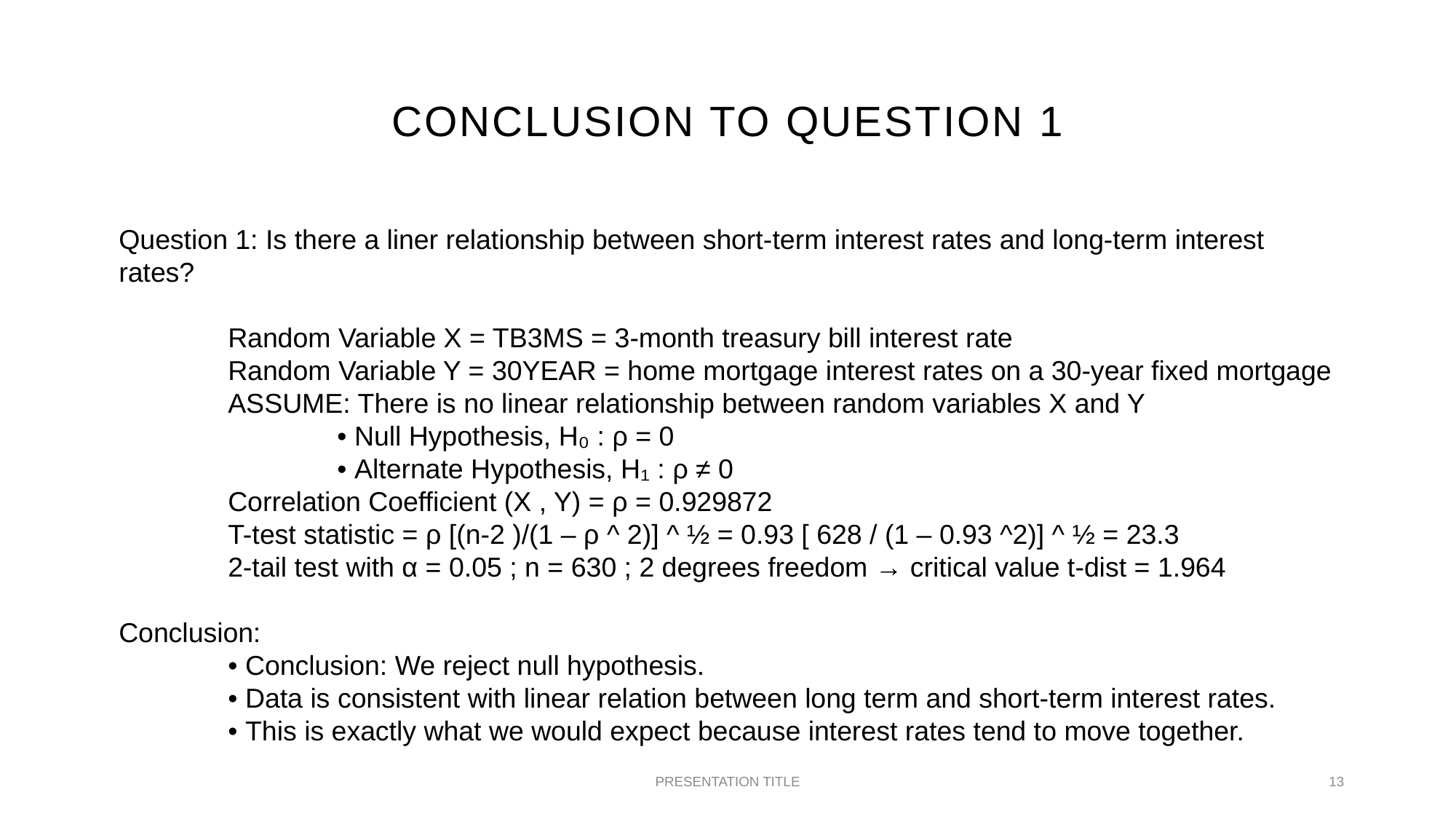

# Conclusion to question 1
Question 1: Is there a liner relationship between short-term interest rates and long-term interest rates?

	Random Variable X = TB3MS = 3-month treasury bill interest rate
	Random Variable Y = 30YEAR = home mortgage interest rates on a 30-year fixed mortgage
	ASSUME: There is no linear relationship between random variables X and Y
		• Null Hypothesis, H₀ : ρ = 0
		• Alternate Hypothesis, H₁ : ρ ≠ 0
	Correlation Coefficient (X , Y) = ρ = 0.929872
	T-test statistic = ρ [(n-2 )/(1 – ρ ^ 2)] ^ ½ = 0.93 [ 628 / (1 – 0.93 ^2)] ^ ½ = 23.3
	2-tail test with α = 0.05 ; n = 630 ; 2 degrees freedom → critical value t-dist = 1.964

Conclusion:
	• Conclusion: We reject null hypothesis.
	• Data is consistent with linear relation between long term and short-term interest rates.
	• This is exactly what we would expect because interest rates tend to move together.

PRESENTATION TITLE
13